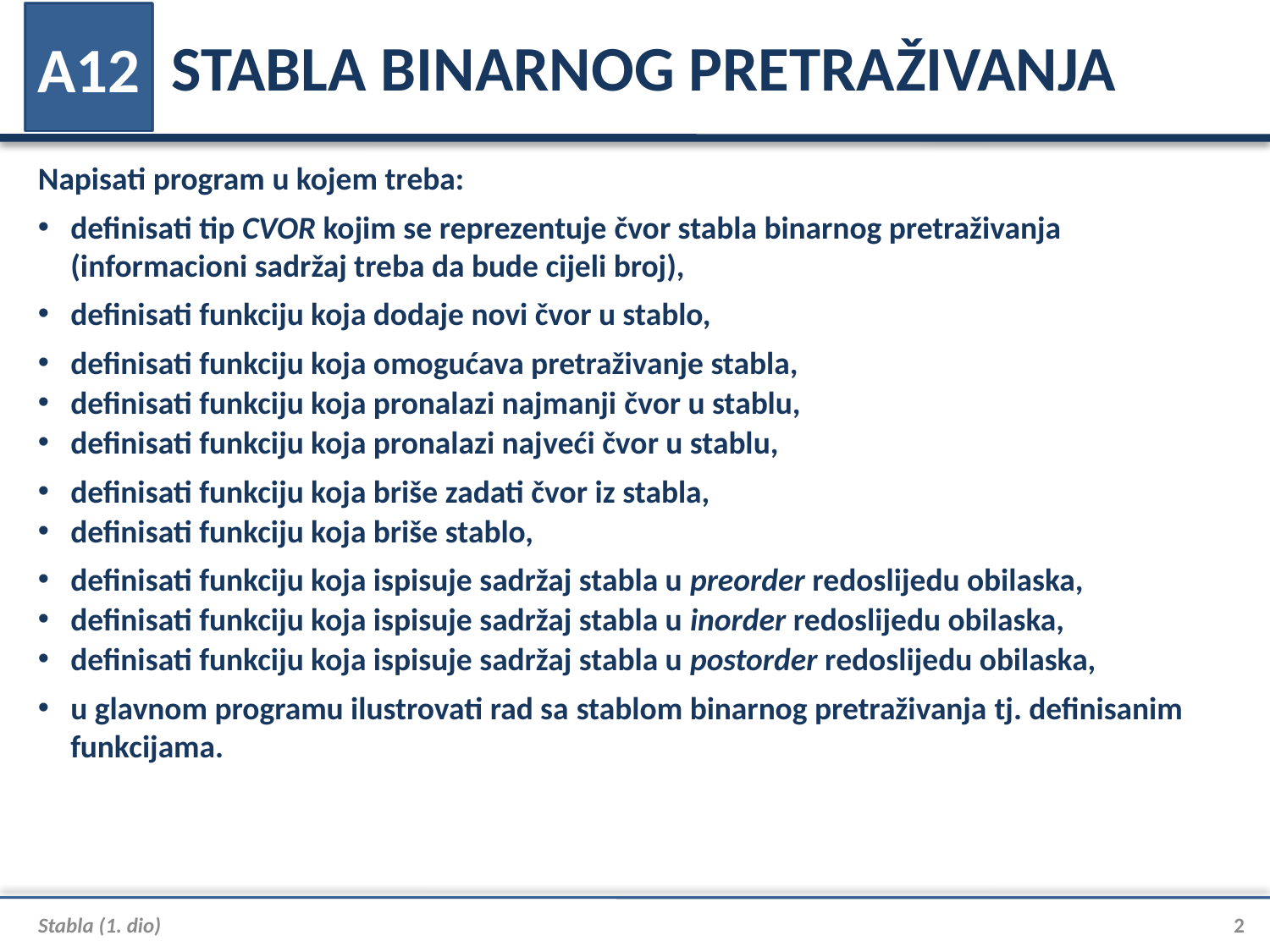

# STABLA BINARNOG PRETRAŽIVANJA
A12
Napisati program u kojem treba:
definisati tip CVOR kojim se reprezentuje čvor stabla binarnog pretraživanja (informacioni sadržaj treba da bude cijeli broj),
definisati funkciju koja dodaje novi čvor u stablo,
definisati funkciju koja omogućava pretraživanje stabla,
definisati funkciju koja pronalazi najmanji čvor u stablu,
definisati funkciju koja pronalazi najveći čvor u stablu,
definisati funkciju koja briše zadati čvor iz stabla,
definisati funkciju koja briše stablo,
definisati funkciju koja ispisuje sadržaj stabla u preorder redoslijedu obilaska,
definisati funkciju koja ispisuje sadržaj stabla u inorder redoslijedu obilaska,
definisati funkciju koja ispisuje sadržaj stabla u postorder redoslijedu obilaska,
u glavnom programu ilustrovati rad sa stablom binarnog pretraživanja tj. definisanim funkcijama.
Stabla (1. dio)
2